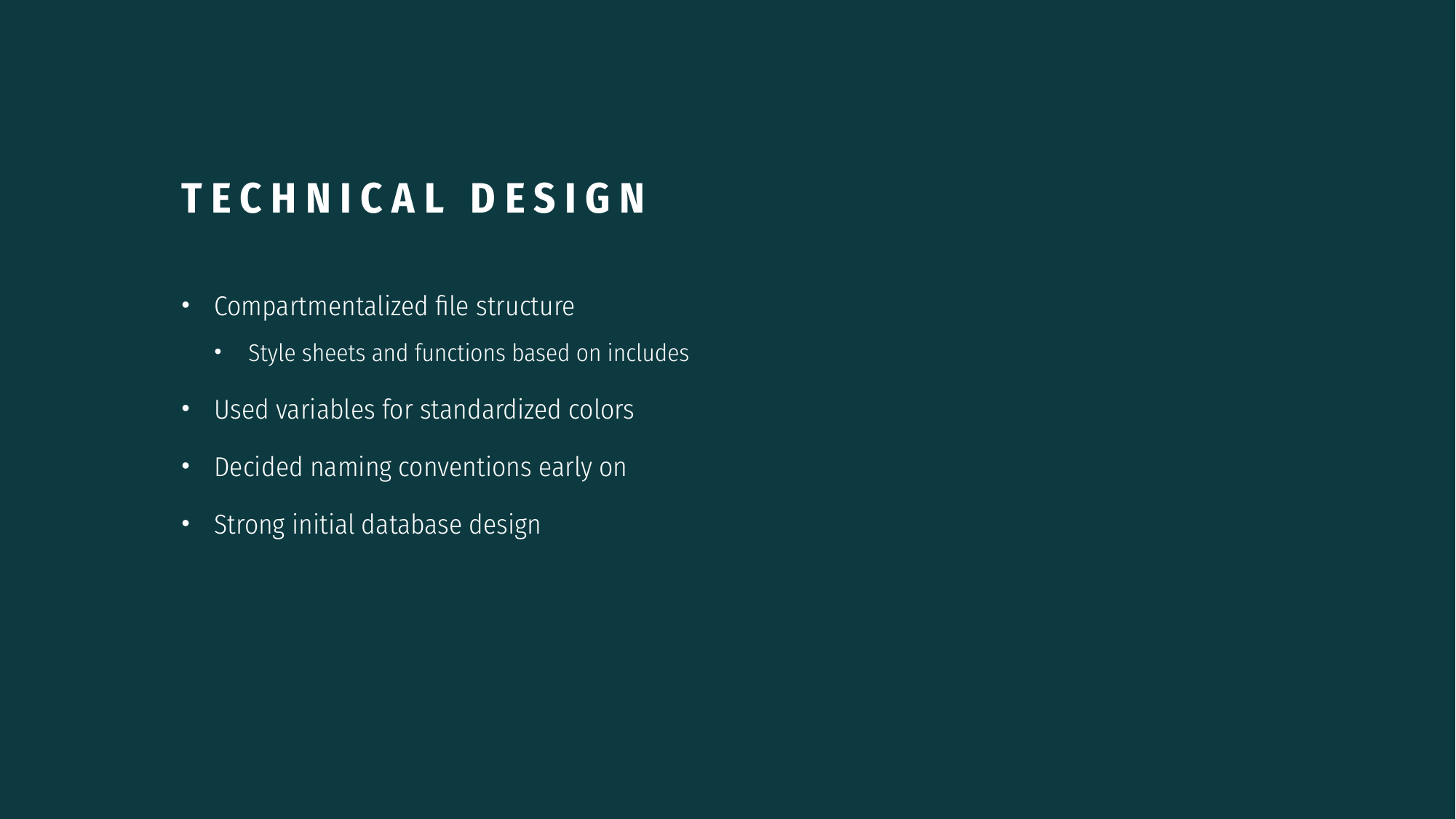

# Technical Design
Compartmentalized file structure
Style sheets and functions based on includes
Used variables for standardized colors
Decided naming conventions early on
Strong initial database design